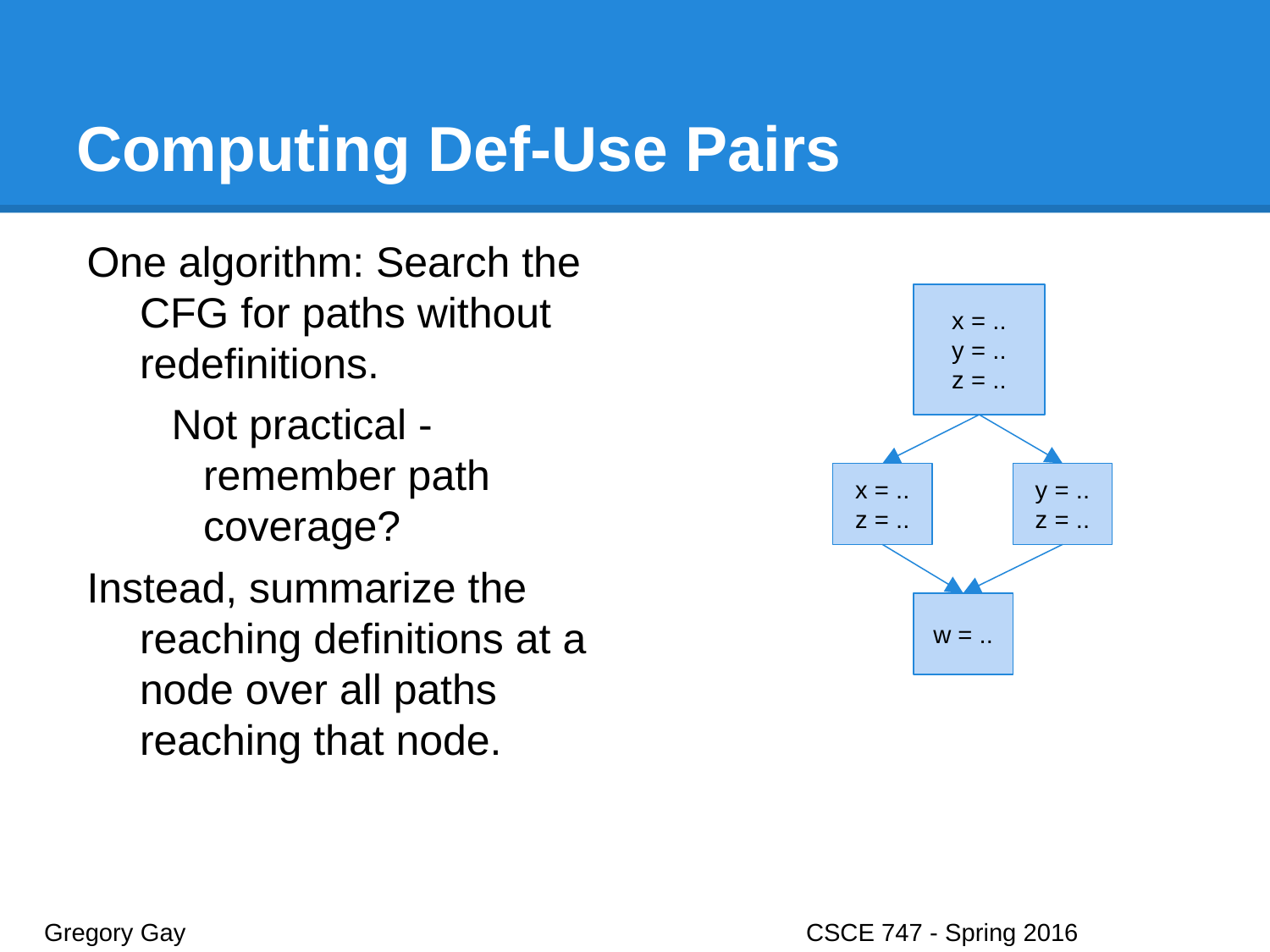

# Computing Def-Use Pairs
One algorithm: Search the CFG for paths without redefinitions.
Not practical - remember path coverage?
Instead, summarize the reaching definitions at a node over all paths reaching that node.
x = ..
y = ..
z = ..
x = ..
z = ..
y = ..
z = ..
w = ..
Gregory Gay					CSCE 747 - Spring 2016							20